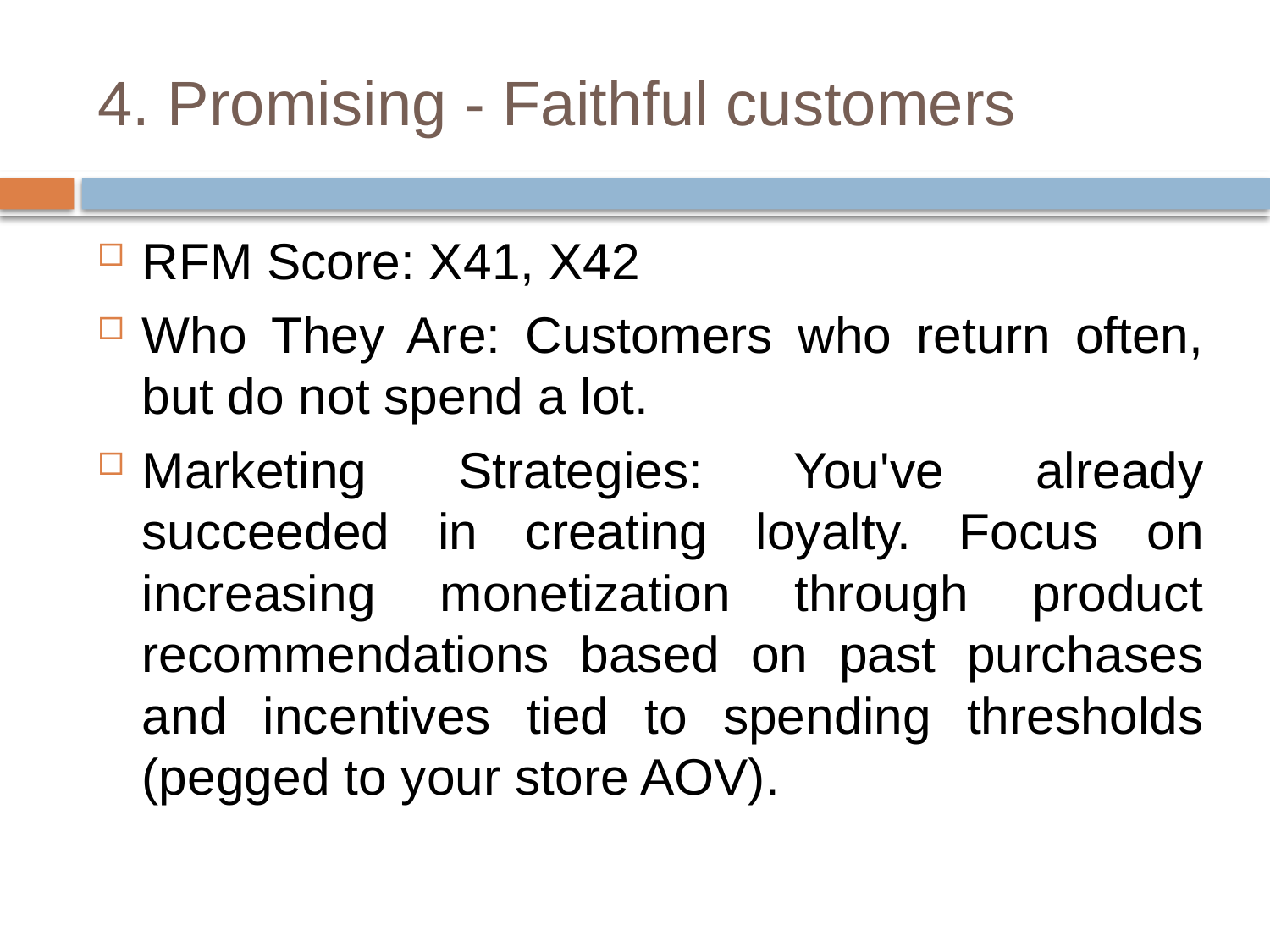

# 4. Promising - Faithful customers
RFM Score: X41, X42
Who They Are: Customers who return often, but do not spend a lot.
Marketing Strategies: You've already succeeded in creating loyalty. Focus on increasing monetization through product recommendations based on past purchases and incentives tied to spending thresholds (pegged to your store AOV).